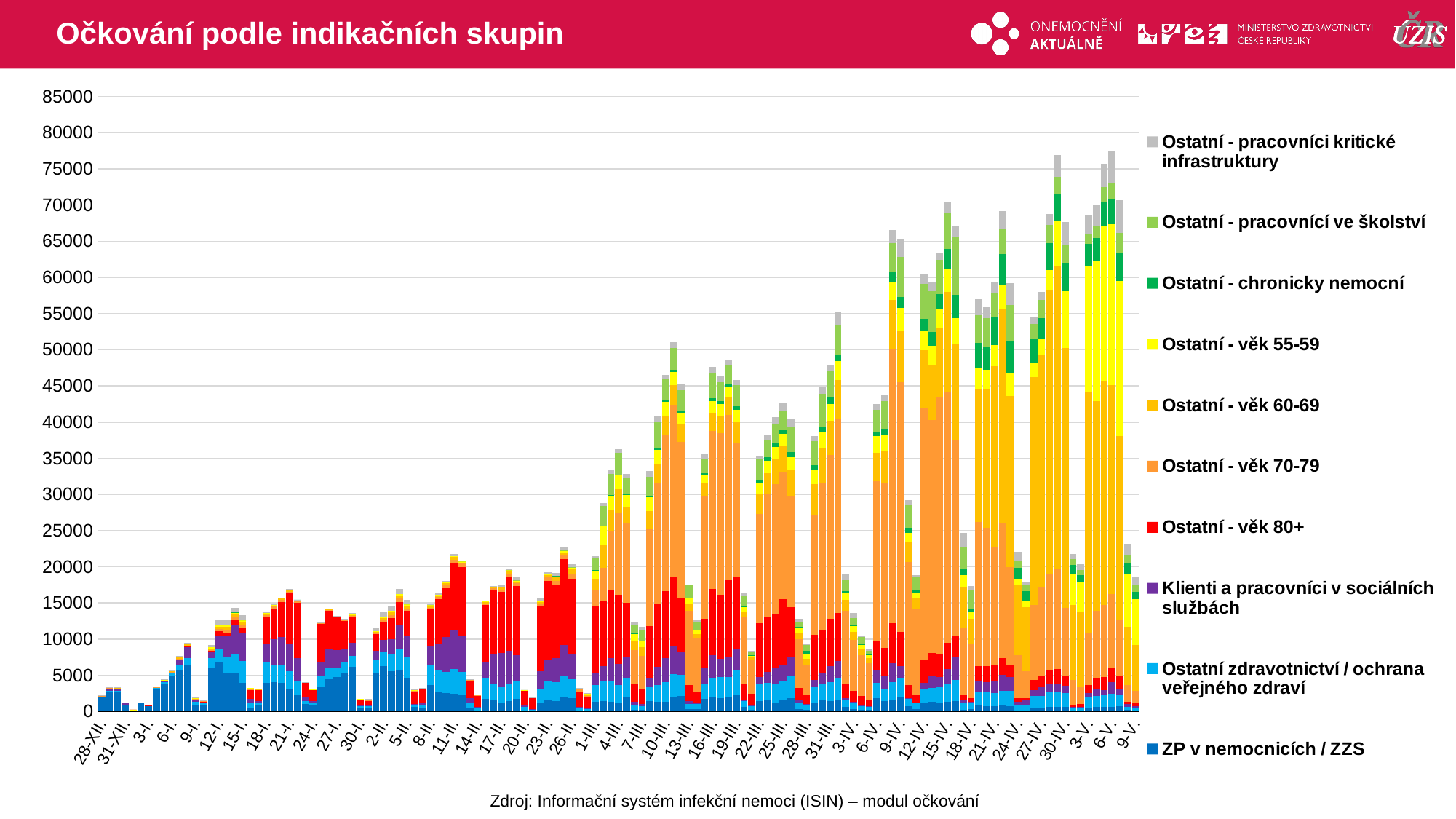

# Očkování podle indikačních skupin

### Chart

| Category | ZP v nemocnicích / ZZS | Ostatní zdravotnictví / ochrana veřejného zdraví | Klienti a pracovníci v sociálních službách | Ostatní - věk 80+ | Ostatní - věk 70-79 | Ostatní - věk 60-69 | Ostatní - věk 55-59 | Ostatní - chronicky nemocní | Ostatní - pracovnící ve školství | Ostatní - pracovníci kritické infrastruktury |
|---|---|---|---|---|---|---|---|---|---|---|
| 28-XII. | 1930.0 | 71.0 | 76.0 | 30.0 | 47.0 | 39.0 | 6.0 | 0.0 | 0.0 | 8.0 |
| 29-XII. | 2772.0 | 77.0 | 310.0 | 36.0 | 55.0 | 58.0 | 25.0 | 0.0 | 0.0 | 4.0 |
| 30-XII. | 2741.0 | 145.0 | 291.0 | 25.0 | 24.0 | 58.0 | 41.0 | 0.0 | 0.0 | 22.0 |
| 31-XII. | 896.0 | 82.0 | 195.0 | 20.0 | 26.0 | 27.0 | 13.0 | 1.0 | 0.0 | 0.0 |
| 1-I. | 219.0 | 26.0 | 5.0 | 1.0 | 3.0 | 1.0 | 1.0 | 0.0 | 0.0 | 3.0 |
| 2-I. | 1157.0 | 44.0 | 0.0 | 5.0 | 9.0 | 4.0 | 5.0 | 0.0 | 0.0 | 0.0 |
| 3-I. | 830.0 | 39.0 | 2.0 | 3.0 | 6.0 | 11.0 | 0.0 | 0.0 | 0.0 | 0.0 |
| 4-I. | 3080.0 | 216.0 | 3.0 | 20.0 | 44.0 | 45.0 | 35.0 | 0.0 | 0.0 | 8.0 |
| 5-I. | 3865.0 | 312.0 | 12.0 | 31.0 | 59.0 | 66.0 | 32.0 | 0.0 | 0.0 | 25.0 |
| 6-I. | 4887.0 | 411.0 | 55.0 | 38.0 | 101.0 | 80.0 | 34.0 | 1.0 | 0.0 | 67.0 |
| 7-I. | 5704.0 | 763.0 | 615.0 | 63.0 | 150.0 | 155.0 | 75.0 | 1.0 | 0.0 | 114.0 |
| 8-I. | 6356.0 | 976.0 | 1591.0 | 74.0 | 99.0 | 163.0 | 122.0 | 0.0 | 0.0 | 120.0 |
| 9-I. | 891.0 | 429.0 | 304.0 | 42.0 | 71.0 | 87.0 | 38.0 | 0.0 | 0.0 | 25.0 |
| 10-I. | 788.0 | 382.0 | 78.0 | 64.0 | 97.0 | 98.0 | 49.0 | 0.0 | 0.0 | 3.0 |
| 11-I. | 5916.0 | 1432.0 | 916.0 | 146.0 | 99.0 | 186.0 | 164.0 | 0.0 | 0.0 | 366.0 |
| 12-I. | 6790.0 | 1791.0 | 1942.0 | 554.0 | 274.0 | 321.0 | 230.0 | 0.0 | 0.0 | 732.0 |
| 13-I. | 5246.0 | 2261.0 | 2871.0 | 481.0 | 429.0 | 358.0 | 279.0 | 0.0 | 1.0 | 747.0 |
| 14-I. | 5229.0 | 2763.0 | 4020.0 | 573.0 | 439.0 | 355.0 | 277.0 | 1.0 | 1.0 | 697.0 |
| 15-I. | 3973.0 | 2986.0 | 3845.0 | 782.0 | 391.0 | 328.0 | 267.0 | 2.0 | 0.0 | 685.0 |
| 16-I. | 480.0 | 621.0 | 616.0 | 1194.0 | 165.0 | 96.0 | 41.0 | 0.0 | 0.0 | 0.0 |
| 17-I. | 908.0 | 304.0 | 242.0 | 1473.0 | 111.0 | 50.0 | 26.0 | 0.0 | 0.0 | 0.0 |
| 18-I. | 3988.0 | 2780.0 | 2663.0 | 3641.0 | 278.0 | 181.0 | 104.0 | 1.0 | 0.0 | 95.0 |
| 19-I. | 4043.0 | 2457.0 | 3525.0 | 4222.0 | 228.0 | 161.0 | 103.0 | 0.0 | 0.0 | 92.0 |
| 20-I. | 3912.0 | 2444.0 | 3925.0 | 4840.0 | 276.0 | 184.0 | 103.0 | 0.0 | 0.0 | 66.0 |
| 21-I. | 3026.0 | 2575.0 | 3789.0 | 6890.0 | 262.0 | 166.0 | 100.0 | 3.0 | 1.0 | 97.0 |
| 22-I. | 2246.0 | 2001.0 | 3081.0 | 7729.0 | 209.0 | 104.0 | 67.0 | 1.0 | 0.0 | 30.0 |
| 23-I. | 1003.0 | 377.0 | 610.0 | 2012.0 | 19.0 | 18.0 | 12.0 | 0.0 | 0.0 | 2.0 |
| 24-I. | 873.0 | 389.0 | 126.0 | 1576.0 | 52.0 | 22.0 | 5.0 | 0.0 | 0.0 | 2.0 |
| 25-I. | 3391.0 | 1512.0 | 1921.0 | 5272.0 | 90.0 | 71.0 | 61.0 | 0.0 | 0.0 | 18.0 |
| 26-I. | 4444.0 | 1476.0 | 2655.0 | 5389.0 | 81.0 | 107.0 | 64.0 | 0.0 | 0.0 | 33.0 |
| 27-I. | 4714.0 | 1353.0 | 2375.0 | 4540.0 | 100.0 | 72.0 | 52.0 | 0.0 | 0.0 | 38.0 |
| 28-I. | 5393.0 | 1423.0 | 1796.0 | 3884.0 | 119.0 | 95.0 | 67.0 | 1.0 | 0.0 | 75.0 |
| 29-I. | 6121.0 | 1515.0 | 1844.0 | 3596.0 | 131.0 | 146.0 | 104.0 | 0.0 | 0.0 | 102.0 |
| 30-I. | 566.0 | 193.0 | 179.0 | 585.0 | 68.0 | 81.0 | 33.0 | 0.0 | 0.0 | 0.0 |
| 31-I. | 563.0 | 189.0 | 63.0 | 615.0 | 106.0 | 91.0 | 48.0 | 0.0 | 0.0 | 20.0 |
| 1-II. | 5398.0 | 1689.0 | 1290.0 | 2272.0 | 154.0 | 191.0 | 132.0 | 0.0 | 0.0 | 334.0 |
| 2-II. | 6305.0 | 1916.0 | 1668.0 | 2478.0 | 258.0 | 266.0 | 211.0 | 0.0 | 2.0 | 557.0 |
| 3-II. | 5557.0 | 2272.0 | 2192.0 | 2842.0 | 453.0 | 345.0 | 249.0 | 0.0 | 1.0 | 664.0 |
| 4-II. | 5710.0 | 2866.0 | 3355.0 | 3210.0 | 484.0 | 360.0 | 264.0 | 0.0 | 0.0 | 672.0 |
| 5-II. | 4550.0 | 2908.0 | 2975.0 | 3435.0 | 383.0 | 317.0 | 236.0 | 1.0 | 0.0 | 647.0 |
| 6-II. | 585.0 | 427.0 | 42.0 | 1724.0 | 79.0 | 92.0 | 38.0 | 0.0 | 0.0 | 4.0 |
| 7-II. | 547.0 | 391.0 | 178.0 | 1933.0 | 81.0 | 49.0 | 30.0 | 0.0 | 0.0 | 3.0 |
| 8-II. | 3620.0 | 2705.0 | 2730.0 | 5035.0 | 255.0 | 174.0 | 145.0 | 1.0 | 0.0 | 217.0 |
| 9-II. | 2699.0 | 2928.0 | 3774.0 | 6118.0 | 282.0 | 204.0 | 145.0 | 0.0 | 1.0 | 257.0 |
| 10-II. | 2567.0 | 2938.0 | 4810.0 | 6737.0 | 353.0 | 278.0 | 163.0 | 0.0 | 0.0 | 159.0 |
| 11-II. | 2390.0 | 3419.0 | 5443.0 | 9249.0 | 498.0 | 315.0 | 168.0 | 0.0 | 1.0 | 294.0 |
| 12-II. | 2359.0 | 3057.0 | 5021.0 | 9552.0 | 421.0 | 184.0 | 119.0 | 1.0 | 1.0 | 144.0 |
| 13-II. | 494.0 | 670.0 | 713.0 | 2417.0 | 113.0 | 18.0 | 19.0 | 0.0 | 1.0 | 4.0 |
| 14-II. | 99.0 | 430.0 | 133.0 | 1577.0 | 40.0 | 23.0 | 10.0 | 1.0 | 0.0 | 0.0 |
| 15-II. | 1749.0 | 2805.0 | 2317.0 | 7832.0 | 257.0 | 167.0 | 96.0 | 2.0 | 0.0 | 67.0 |
| 16-II. | 1496.0 | 2327.0 | 4196.0 | 8728.0 | 264.0 | 165.0 | 81.0 | 0.0 | 1.0 | 43.0 |
| 17-II. | 1254.0 | 2215.0 | 4626.0 | 8397.0 | 332.0 | 258.0 | 129.0 | 0.0 | 0.0 | 227.0 |
| 18-II. | 1431.0 | 2343.0 | 4575.0 | 10314.0 | 394.0 | 321.0 | 140.0 | 3.0 | 1.0 | 222.0 |
| 19-II. | 1750.0 | 2392.0 | 3652.0 | 9575.0 | 323.0 | 258.0 | 178.0 | 5.0 | 5.0 | 407.0 |
| 20-II. | 142.0 | 475.0 | 162.0 | 2049.0 | 69.0 | 43.0 | 21.0 | 0.0 | 1.0 | 3.0 |
| 21-II. | 106.0 | 165.0 | 3.0 | 1604.0 | 43.0 | 25.0 | 14.0 | 0.0 | 0.0 | 11.0 |
| 22-II. | 1237.0 | 1868.0 | 2496.0 | 9002.0 | 276.0 | 269.0 | 163.0 | 5.0 | 0.0 | 365.0 |
| 23-II. | 1539.0 | 2671.0 | 2952.0 | 10895.0 | 435.0 | 340.0 | 176.0 | 2.0 | 2.0 | 252.0 |
| 24-II. | 1421.0 | 2633.0 | 3309.0 | 10148.0 | 572.0 | 412.0 | 216.0 | 3.0 | 2.0 | 392.0 |
| 25-II. | 1912.0 | 2991.0 | 4248.0 | 11873.0 | 558.0 | 396.0 | 241.0 | 9.0 | 29.0 | 425.0 |
| 26-II. | 1817.0 | 2662.0 | 3479.0 | 10337.0 | 791.0 | 529.0 | 322.0 | 8.0 | 39.0 | 374.0 |
| 27-II. | 127.0 | 295.0 | 167.0 | 2155.0 | 258.0 | 101.0 | 57.0 | 1.0 | 24.0 | 21.0 |
| 28-II. | 82.0 | 227.0 | 105.0 | 1617.0 | 109.0 | 136.0 | 153.0 | 0.0 | 82.0 | 9.0 |
| 1-III. | 1309.0 | 2372.0 | 1684.0 | 9286.0 | 2027.0 | 1666.0 | 1197.0 | 9.0 | 1593.0 | 280.0 |
| 2-III. | 1405.0 | 2755.0 | 2114.0 | 8970.0 | 4559.0 | 3229.0 | 2623.0 | 6.0 | 2698.0 | 398.0 |
| 3-III. | 1361.0 | 2915.0 | 3131.0 | 9382.0 | 8203.0 | 2925.0 | 1959.0 | 66.0 | 2851.0 | 566.0 |
| 4-III. | 1274.0 | 2413.0 | 2919.0 | 9555.0 | 11186.0 | 3330.0 | 1954.0 | 112.0 | 2999.0 | 468.0 |
| 5-III. | 1933.0 | 2574.0 | 3032.0 | 7525.0 | 10898.0 | 2331.0 | 1576.0 | 98.0 | 2379.0 | 462.0 |
| 6-III. | 245.0 | 620.0 | 421.0 | 2424.0 | 4751.0 | 1181.0 | 1001.0 | 126.0 | 1167.0 | 337.0 |
| 7-III. | 174.0 | 561.0 | 300.0 | 2136.0 | 4524.0 | 1169.0 | 795.0 | 148.0 | 1409.0 | 458.0 |
| 8-III. | 1385.0 | 1955.0 | 1189.0 | 7315.0 | 13457.0 | 2432.0 | 1847.0 | 115.0 | 2777.0 | 770.0 |
| 9-III. | 1367.0 | 2282.0 | 2485.0 | 8703.0 | 16683.0 | 2697.0 | 1886.0 | 198.0 | 3758.0 | 857.0 |
| 10-III. | 1337.0 | 2753.0 | 3307.0 | 9260.0 | 21628.0 | 2552.0 | 1946.0 | 197.0 | 2999.0 | 504.0 |
| 11-III. | 2056.0 | 3130.0 | 3774.0 | 9666.0 | 23711.0 | 2764.0 | 1842.0 | 249.0 | 3098.0 | 766.0 |
| 12-III. | 2186.0 | 2843.0 | 3138.0 | 7605.0 | 21488.0 | 2465.0 | 1540.0 | 352.0 | 2742.0 | 855.0 |
| 13-III. | 326.0 | 657.0 | 425.0 | 2202.0 | 10299.0 | 879.0 | 824.0 | 97.0 | 1674.0 | 180.0 |
| 14-III. | 309.0 | 683.0 | 110.0 | 1628.0 | 7466.0 | 525.0 | 510.0 | 32.0 | 1085.0 | 260.0 |
| 15-III. | 1714.0 | 2021.0 | 2327.0 | 6786.0 | 16947.0 | 1733.0 | 1085.0 | 302.0 | 1886.0 | 790.0 |
| 16-III. | 1977.0 | 2690.0 | 3095.0 | 9127.0 | 21851.0 | 2498.0 | 1695.0 | 349.0 | 3578.0 | 732.0 |
| 17-III. | 1843.0 | 2903.0 | 2473.0 | 8881.0 | 22399.0 | 2431.0 | 1578.0 | 344.0 | 2624.0 | 963.0 |
| 18-III. | 1921.0 | 2847.0 | 2662.0 | 10751.0 | 22828.0 | 2439.0 | 1486.0 | 418.0 | 2541.0 | 755.0 |
| 19-III. | 2280.0 | 3410.0 | 2895.0 | 9976.0 | 18613.0 | 2836.0 | 1719.0 | 474.0 | 2897.0 | 722.0 |
| 20-III. | 669.0 | 815.0 | 56.0 | 2305.0 | 9125.0 | 714.0 | 709.0 | 176.0 | 1498.0 | 322.0 |
| 21-III. | 244.0 | 573.0 | 16.0 | 1594.0 | 4774.0 | 267.0 | 277.0 | 36.0 | 465.0 | 134.0 |
| 22-III. | 1408.0 | 2302.0 | 1049.0 | 7419.0 | 15139.0 | 2698.0 | 1581.0 | 397.0 | 2824.0 | 448.0 |
| 23-III. | 1546.0 | 2359.0 | 1580.0 | 7471.0 | 17006.0 | 2945.0 | 1732.0 | 482.0 | 2465.0 | 601.0 |
| 24-III. | 1210.0 | 2620.0 | 2247.0 | 7381.0 | 17953.0 | 3502.0 | 1671.0 | 605.0 | 2468.0 | 1018.0 |
| 25-III. | 1642.0 | 2576.0 | 2190.0 | 9112.0 | 17593.0 | 3574.0 | 1665.0 | 639.0 | 2485.0 | 1098.0 |
| 26-III. | 1868.0 | 3015.0 | 2600.0 | 6952.0 | 15317.0 | 3632.0 | 1755.0 | 734.0 | 3527.0 | 1044.0 |
| 27-III. | 320.0 | 948.0 | 215.0 | 1773.0 | 6770.0 | 867.0 | 658.0 | 162.0 | 700.0 | 382.0 |
| 28-III. | 258.0 | 582.0 | 166.0 | 1297.0 | 4119.0 | 849.0 | 572.0 | 506.0 | 814.0 | 69.0 |
| 29-III. | 1227.0 | 2194.0 | 969.0 | 6219.0 | 16504.0 | 4314.0 | 1994.0 | 656.0 | 3272.0 | 721.0 |
| 30-III. | 1540.0 | 2303.0 | 1463.0 | 5874.0 | 20293.0 | 4878.0 | 2310.0 | 757.0 | 4452.0 | 1044.0 |
| 31-III. | 1404.0 | 2657.0 | 2237.0 | 6473.0 | 22711.0 | 4653.0 | 2342.0 | 874.0 | 3782.0 | 840.0 |
| 1-IV. | 1638.0 | 2882.0 | 2411.0 | 6684.0 | 26801.0 | 5361.0 | 2620.0 | 935.0 | 4067.0 | 1869.0 |
| 2-IV. | 602.0 | 937.0 | 267.0 | 2000.0 | 10102.0 | 1558.0 | 969.0 | 233.0 | 1421.0 | 850.0 |
| 3-IV. | 307.0 | 869.0 | 150.0 | 1469.0 | 7052.0 | 1155.0 | 760.0 | 120.0 | 1029.0 | 697.0 |
| 4-IV. | 248.0 | 510.0 | 45.0 | 1314.0 | 5701.0 | 732.0 | 628.0 | 68.0 | 1063.0 | 213.0 |
| 5-IV. | 258.0 | 398.0 | 32.0 | 895.0 | 5104.0 | 707.0 | 417.0 | 49.0 | 510.0 | 311.0 |
| 6-IV. | 1873.0 | 2055.0 | 1735.0 | 4018.0 | 22178.0 | 3909.0 | 2252.0 | 593.0 | 3033.0 | 894.0 |
| 7-IV. | 1408.0 | 1735.0 | 1745.0 | 3879.0 | 22804.0 | 4392.0 | 2212.0 | 913.0 | 3808.0 | 898.0 |
| 8-IV. | 1605.0 | 2446.0 | 2588.0 | 5598.0 | 37881.0 | 6791.0 | 2483.0 | 1402.0 | 3904.0 | 1828.0 |
| 9-IV. | 1899.0 | 2614.0 | 1753.0 | 4713.0 | 34505.0 | 7149.0 | 3118.0 | 1560.0 | 5476.0 | 2555.0 |
| 10-IV. | 687.0 | 1077.0 | 119.0 | 1752.0 | 17021.0 | 2762.0 | 1307.0 | 623.0 | 3214.0 | 595.0 |
| 11-IV. | 285.0 | 806.0 | 112.0 | 1050.0 | 11845.0 | 1534.0 | 724.0 | 320.0 | 1842.0 | 291.0 |
| 12-IV. | 1222.0 | 1876.0 | 862.0 | 3232.0 | 34836.0 | 7882.0 | 2676.0 | 1680.0 | 4787.0 | 1409.0 |
| 13-IV. | 1278.0 | 1925.0 | 1662.0 | 3190.0 | 32220.0 | 7641.0 | 2669.0 | 1906.0 | 5568.0 | 1351.0 |
| 14-IV. | 1183.0 | 2184.0 | 1406.0 | 3185.0 | 35532.0 | 9450.0 | 2633.0 | 2115.0 | 4683.0 | 1096.0 |
| 15-IV. | 1298.0 | 2473.0 | 2097.0 | 3650.0 | 34706.0 | 13819.0 | 3157.0 | 2768.0 | 4910.0 | 1540.0 |
| 16-IV. | 1387.0 | 2929.0 | 3254.0 | 2920.0 | 27112.0 | 13118.0 | 3640.0 | 3195.0 | 7935.0 | 1555.0 |
| 17-IV. | 230.0 | 961.0 | 369.0 | 680.0 | 9391.0 | 5567.0 | 1674.0 | 874.0 | 3068.0 | 1843.0 |
| 18-IV. | 293.0 | 820.0 | 236.0 | 499.0 | 7532.0 | 3446.0 | 832.0 | 485.0 | 2557.0 | 664.0 |
| 19-IV. | 787.0 | 1950.0 | 1378.0 | 2162.0 | 19875.0 | 18491.0 | 2764.0 | 3508.0 | 3869.0 | 2182.0 |
| 20-IV. | 723.0 | 1957.0 | 1382.0 | 2244.0 | 19067.0 | 19107.0 | 2750.0 | 3149.0 | 3957.0 | 1525.0 |
| 21-IV. | 700.0 | 1875.0 | 1653.0 | 2084.0 | 16421.0 | 25015.0 | 2867.0 | 3819.0 | 3469.0 | 1377.0 |
| 22-IV. | 804.0 | 2056.0 | 2233.0 | 2298.0 | 18697.0 | 29524.0 | 3355.0 | 4230.0 | 3419.0 | 2545.0 |
| 23-IV. | 770.0 | 2019.0 | 1948.0 | 1745.0 | 13464.0 | 23619.0 | 3276.0 | 4324.0 | 4996.0 | 3024.0 |
| 24-IV. | 169.0 | 777.0 | 391.0 | 542.0 | 5844.0 | 9699.0 | 857.0 | 1591.0 | 939.0 | 1258.0 |
| 25-IV. | 169.0 | 679.0 | 648.0 | 326.0 | 3727.0 | 8910.0 | 736.0 | 1475.0 | 840.0 | 383.0 |
| 26-IV. | 489.0 | 1600.0 | 896.0 | 1392.0 | 10367.0 | 31468.0 | 2049.0 | 3333.0 | 1963.0 | 1048.0 |
| 27-IV. | 478.0 | 1681.0 | 1203.0 | 1440.0 | 12297.0 | 32190.0 | 2199.0 | 2908.0 | 2516.0 | 1084.0 |
| 28-IV. | 612.0 | 2095.0 | 1113.0 | 1845.0 | 13229.0 | 39323.0 | 2845.0 | 3654.0 | 2572.0 | 1425.0 |
| 29-IV. | 671.0 | 1966.0 | 1079.0 | 2094.0 | 13979.0 | 41870.0 | 6161.0 | 3700.0 | 2412.0 | 2966.0 |
| 30-IV. | 661.0 | 1922.0 | 961.0 | 1344.0 | 9435.0 | 35911.0 | 7880.0 | 3947.0 | 2396.0 | 3166.0 |
| 1-V. | 118.0 | 371.0 | 96.0 | 346.0 | 3447.0 | 10341.0 | 4320.0 | 1231.0 | 762.0 | 711.0 |
| 2-V. | 145.0 | 421.0 | 111.0 | 342.0 | 2444.0 | 10223.0 | 4254.0 | 925.0 | 644.0 | 848.0 |
| 3-V. | 476.0 | 1568.0 | 540.0 | 1083.0 | 7268.0 | 33221.0 | 17322.0 | 3169.0 | 1321.0 | 2626.0 |
| 4-V. | 615.0 | 1541.0 | 922.0 | 1577.0 | 9250.0 | 28971.0 | 19297.0 | 3276.0 | 1669.0 | 2898.0 |
| 5-V. | 642.0 | 1709.0 | 590.0 | 1797.0 | 9941.0 | 30912.0 | 21507.0 | 3294.0 | 2124.0 | 3159.0 |
| 6-V. | 624.0 | 1821.0 | 1584.0 | 1949.0 | 10270.0 | 28855.0 | 22203.0 | 3515.0 | 2120.0 | 4472.0 |
| 7-V. | 771.0 | 1456.0 | 955.0 | 1674.0 | 7802.0 | 25370.0 | 21499.0 | 3939.0 | 2656.0 | 4529.0 |
| 8-V. | 248.0 | 411.0 | 356.0 | 349.0 | 2326.0 | 7978.0 | 7365.0 | 1380.0 | 1174.0 | 1536.0 |
| 9-V. | 139.0 | 365.0 | 245.0 | 355.0 | 1688.0 | 6420.0 | 6348.0 | 934.0 | 1057.0 | 938.0 |
Zdroj: Informační systém infekční nemoci (ISIN) – modul očkování